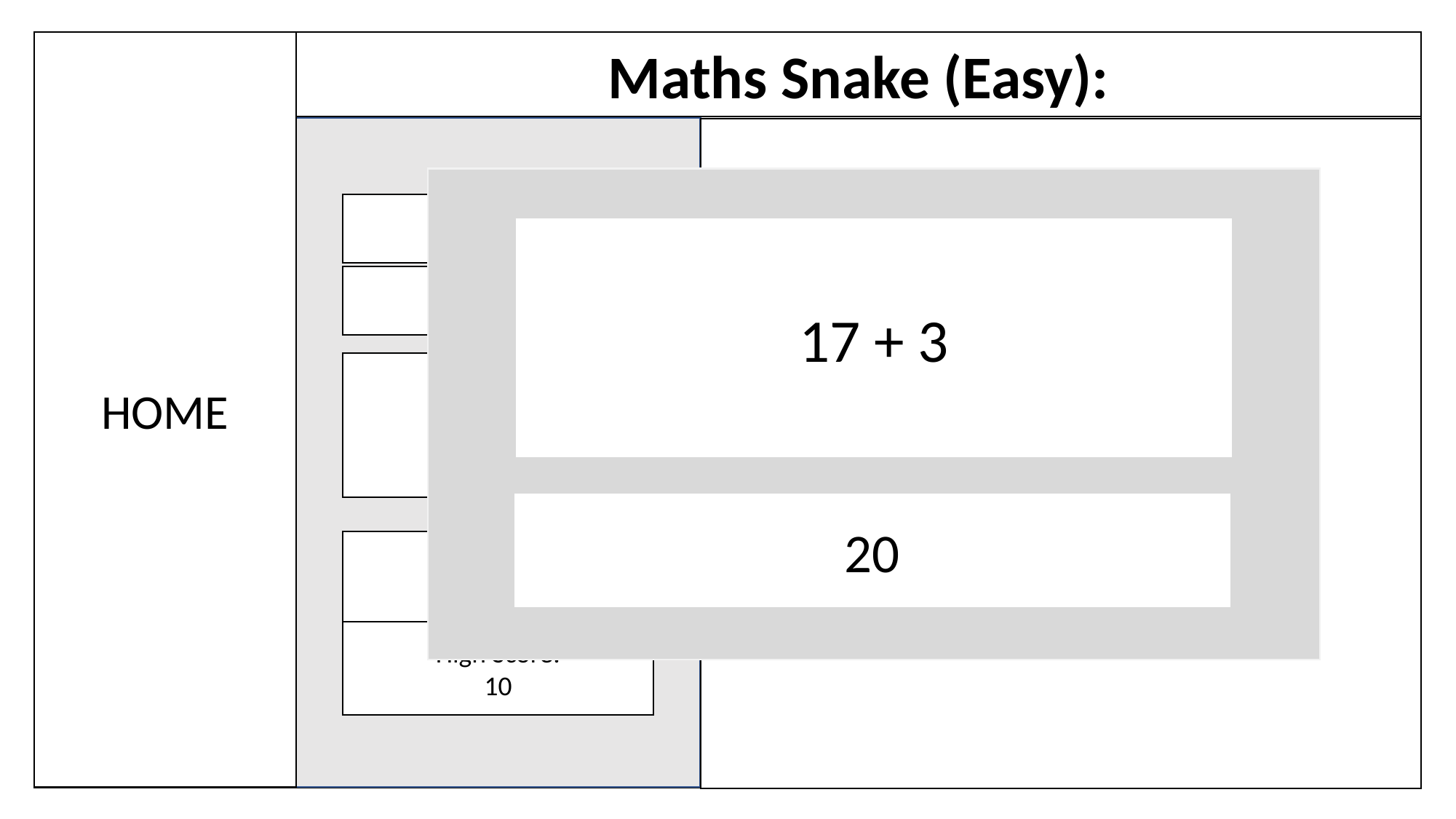

HOME
Maths Snake (Easy):

START
17 + 3

STOP

Lives:
3
20
Game Score:
0
High Score:
10